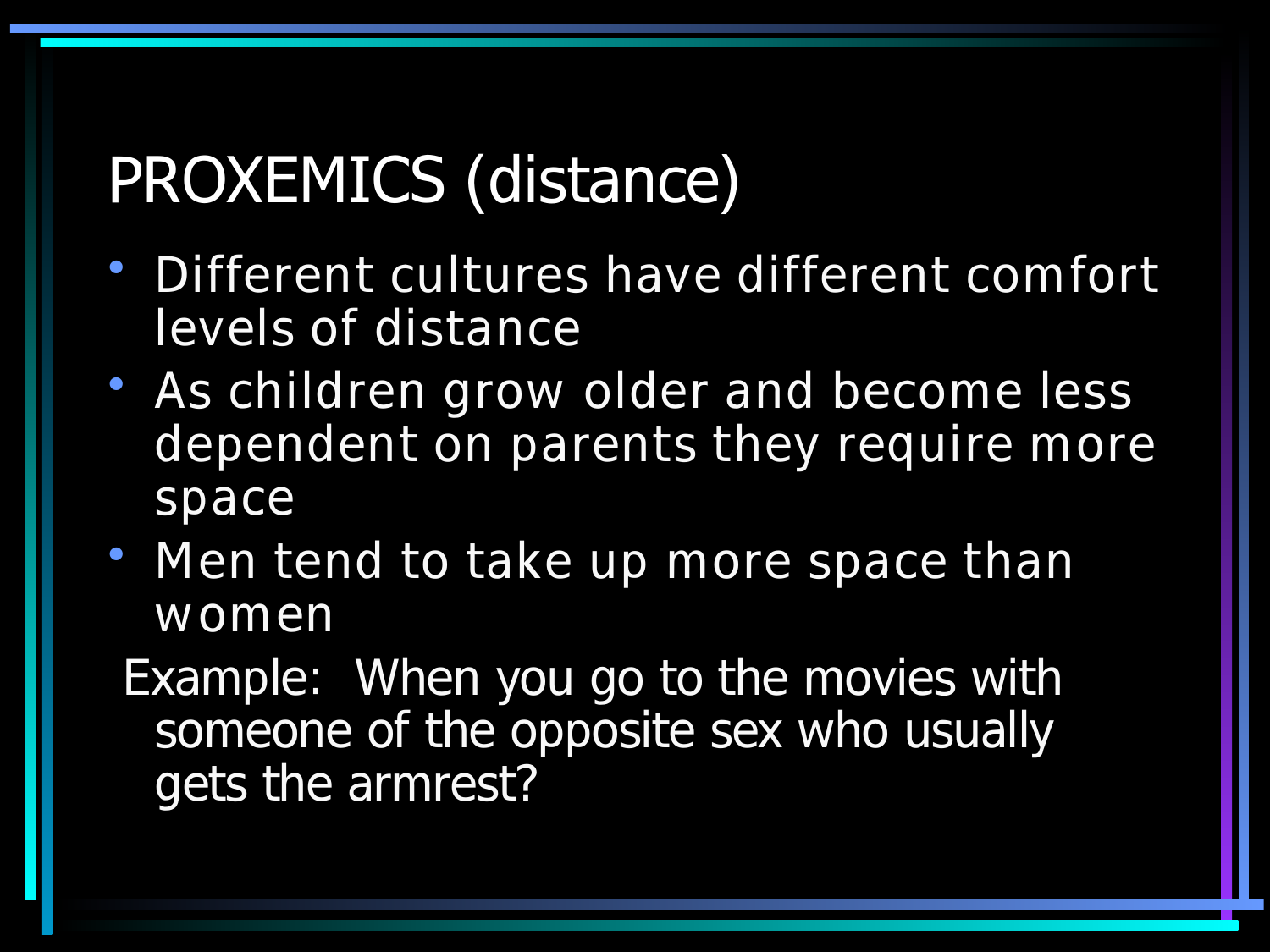

# PROXEMICS (distance)
Different cultures have different comfort levels of distance
As children grow older and become less dependent on parents they require more space
Men tend to take up more space than women
 Example:  When you go to the movies with someone of the opposite sex who usually gets the armrest?